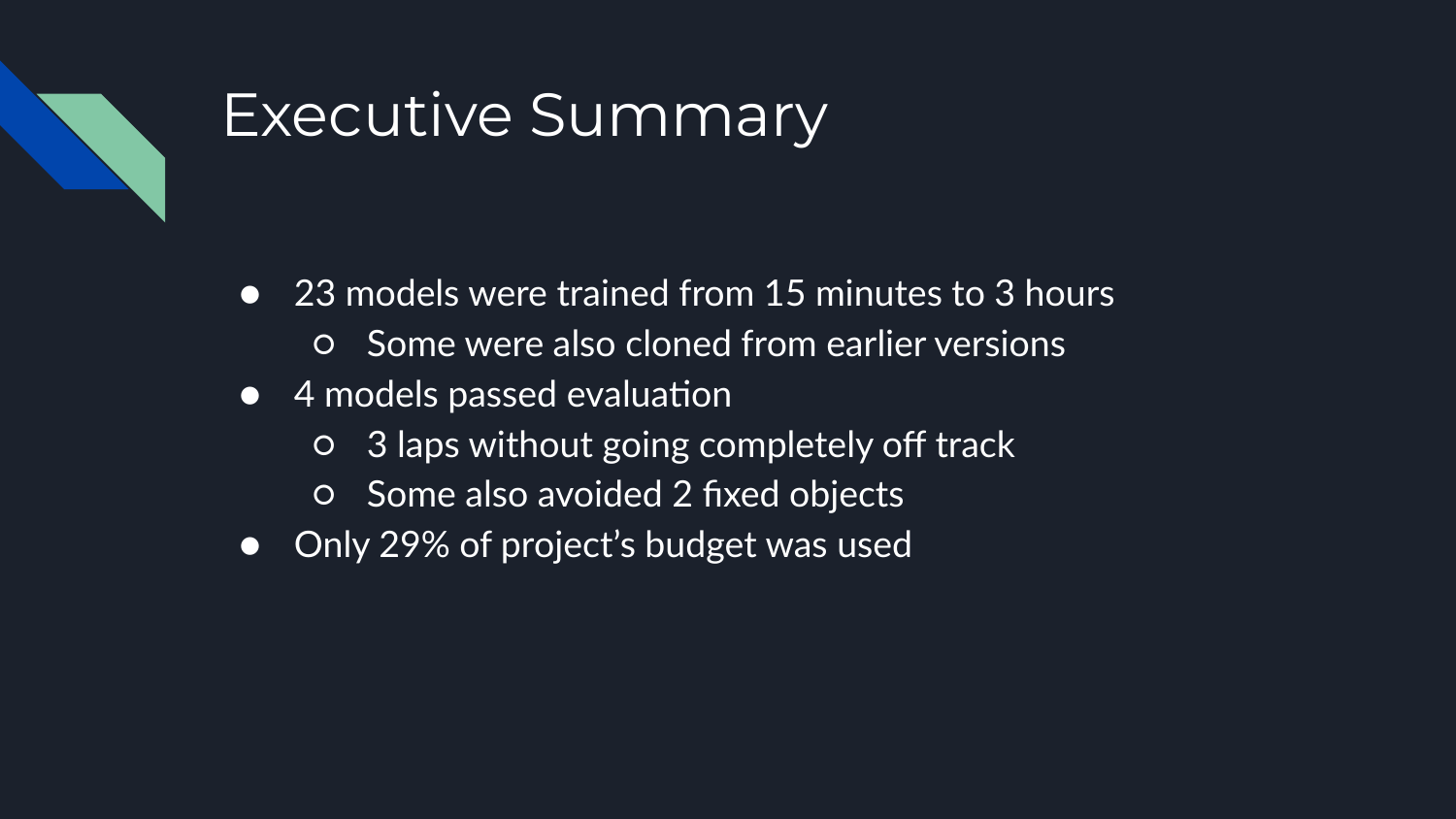

# Executive Summary
23 models were trained from 15 minutes to 3 hours
Some were also cloned from earlier versions
4 models passed evaluation
3 laps without going completely off track
Some also avoided 2 fixed objects
Only 29% of project’s budget was used